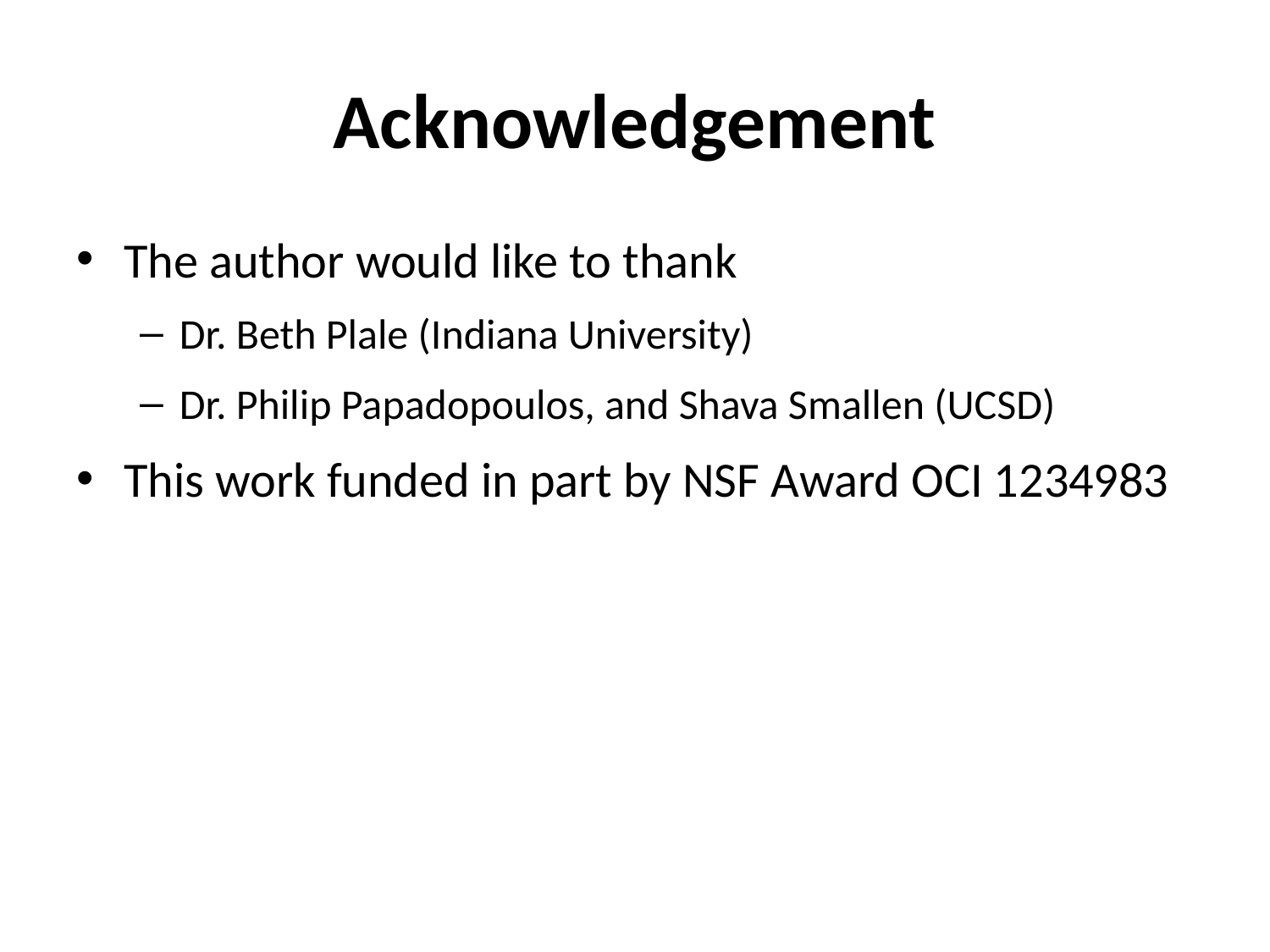

# Acknowledgement
The author would like to thank
Dr. Beth Plale (Indiana University)
Dr. Philip Papadopoulos, and Shava Smallen (UCSD)
This work funded in part by NSF Award OCI 1234983